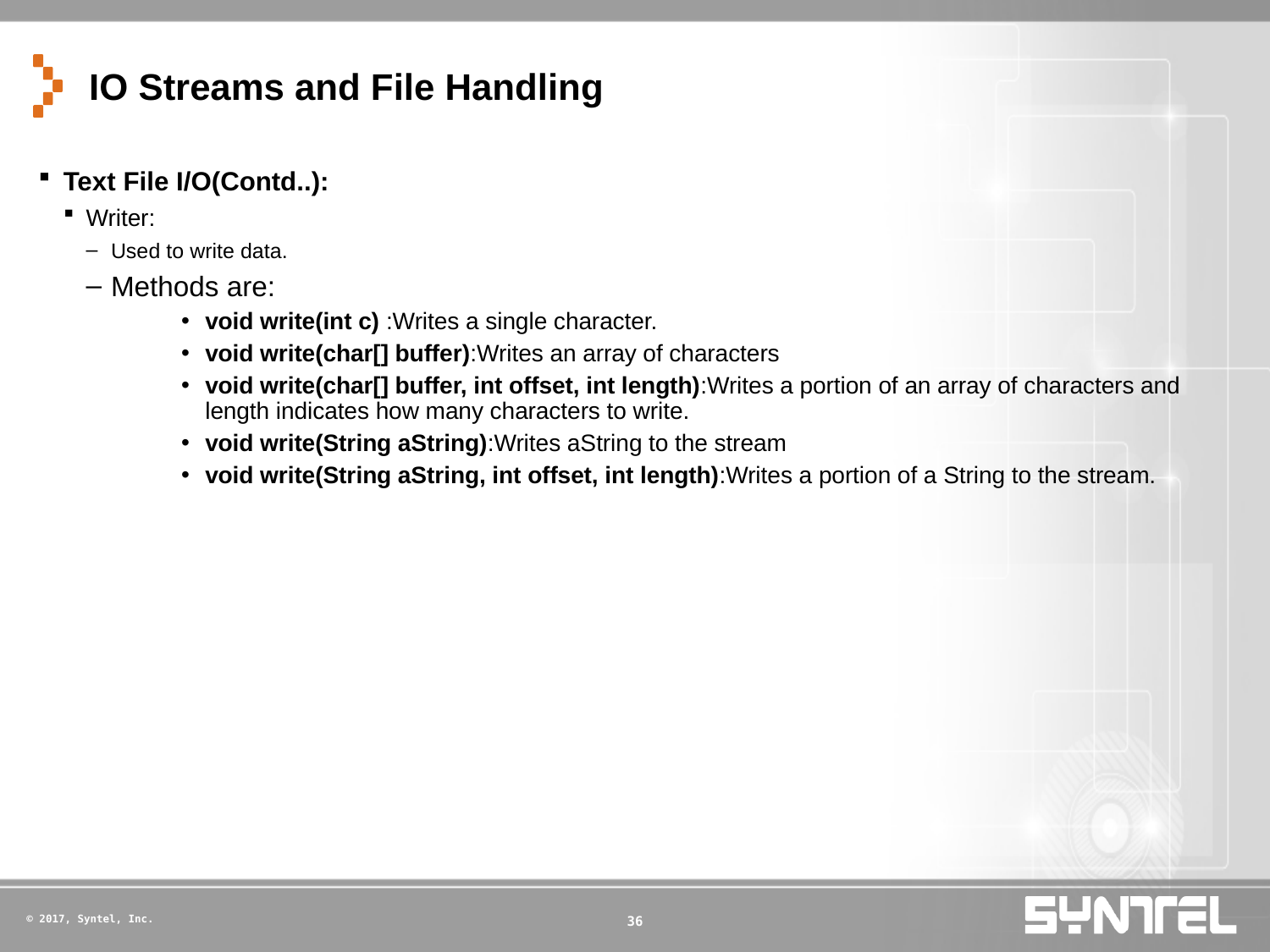

# IO Streams and File Handling
Text File I/O(Contd..):
Writer:
Used to write data.
Methods are:
void write(int c) :Writes a single character.
void write(char[] buffer):Writes an array of characters
void write(char[] buffer, int offset, int length):Writes a portion of an array of characters and length indicates how many characters to write.
void write(String aString):Writes aString to the stream
void write(String aString, int offset, int length):Writes a portion of a String to the stream.